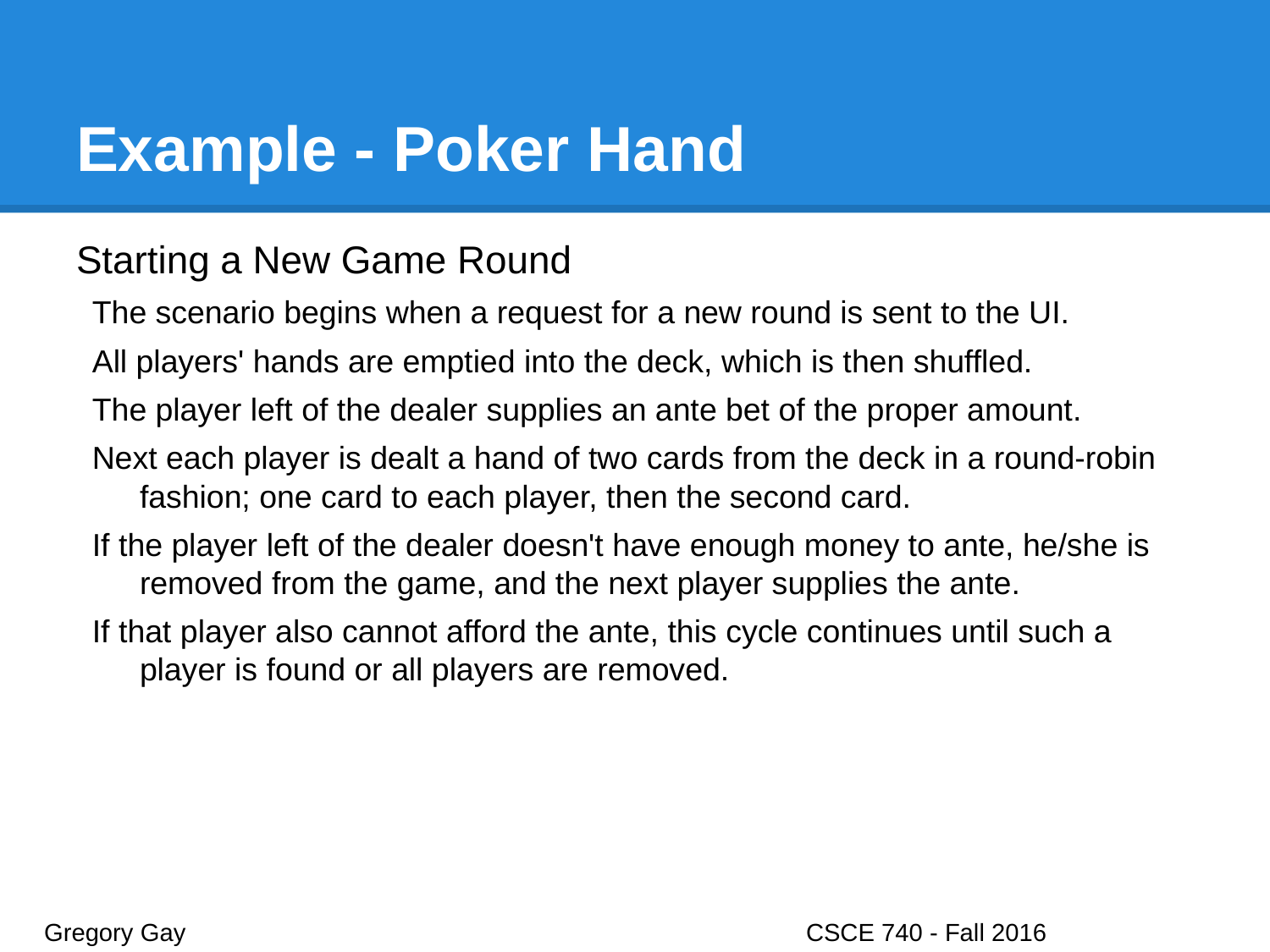

# Example - Poker Hand
Starting a New Game Round
The scenario begins when a request for a new round is sent to the UI.
All players' hands are emptied into the deck, which is then shuffled.
The player left of the dealer supplies an ante bet of the proper amount.
Next each player is dealt a hand of two cards from the deck in a round-robin fashion; one card to each player, then the second card.
If the player left of the dealer doesn't have enough money to ante, he/she is removed from the game, and the next player supplies the ante.
If that player also cannot afford the ante, this cycle continues until such a player is found or all players are removed.
Gregory Gay					CSCE 740 - Fall 2016								20